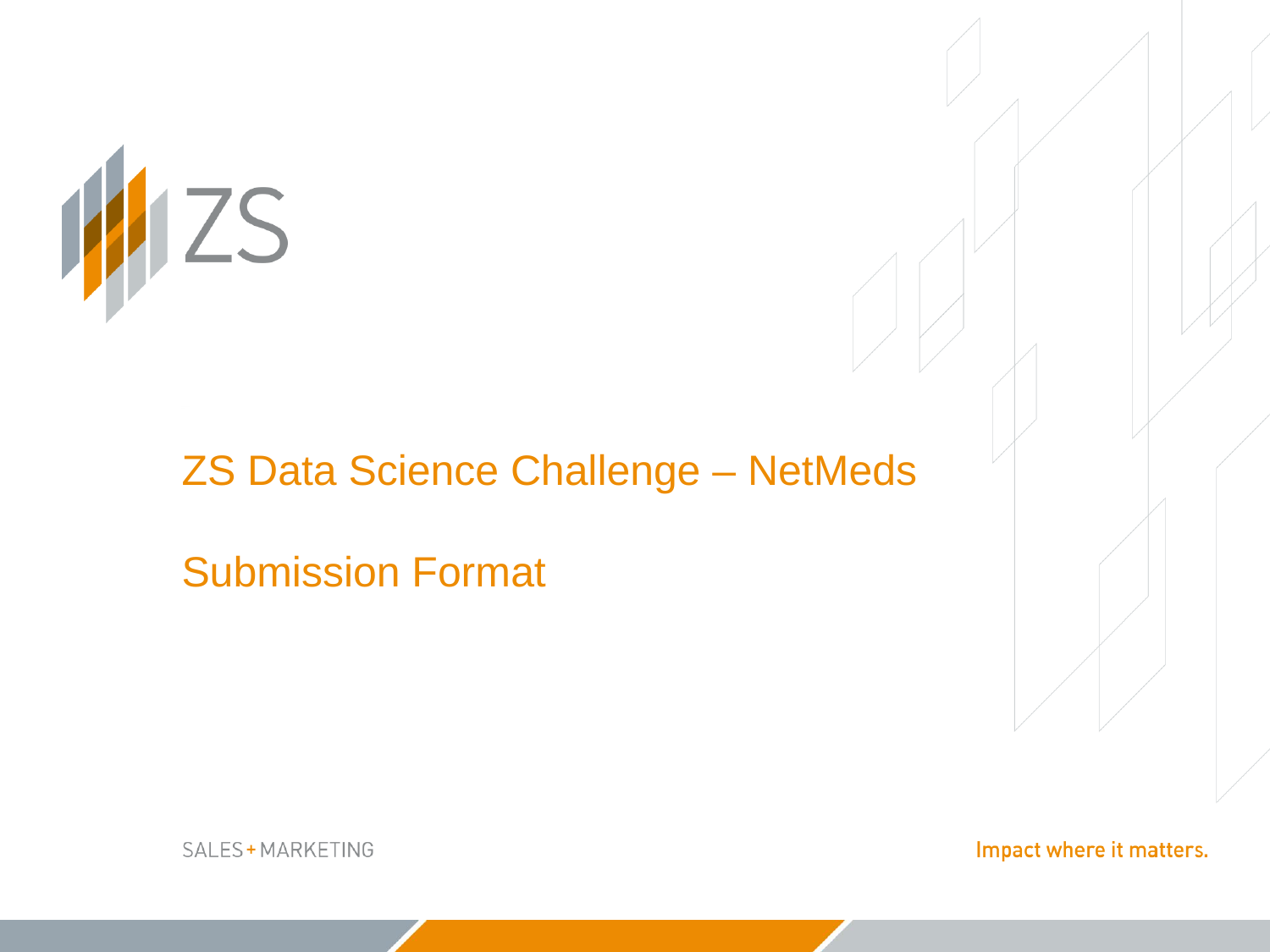

ZS Data Science Challenge – NetMeds

Submission Format